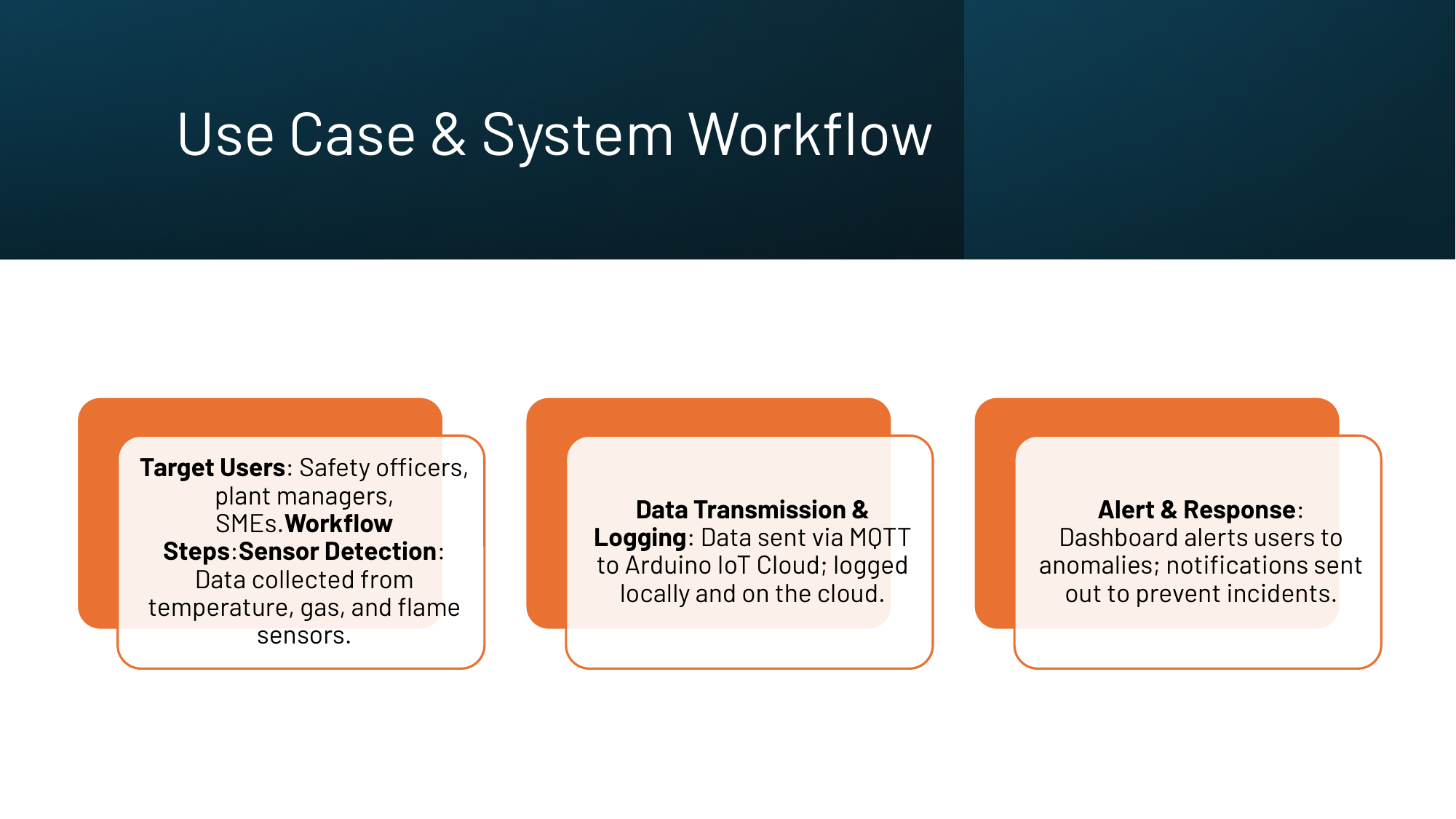

# Use Case & System Workflow
Target Users: Safety officers, plant managers, SMEs.Workflow Steps:Sensor Detection: Data collected from temperature, gas, and flame sensors.
Data Transmission & Logging: Data sent via MQTT to Arduino IoT Cloud; logged locally and on the cloud.
Alert & Response: Dashboard alerts users to anomalies; notifications sent out to prevent incidents.